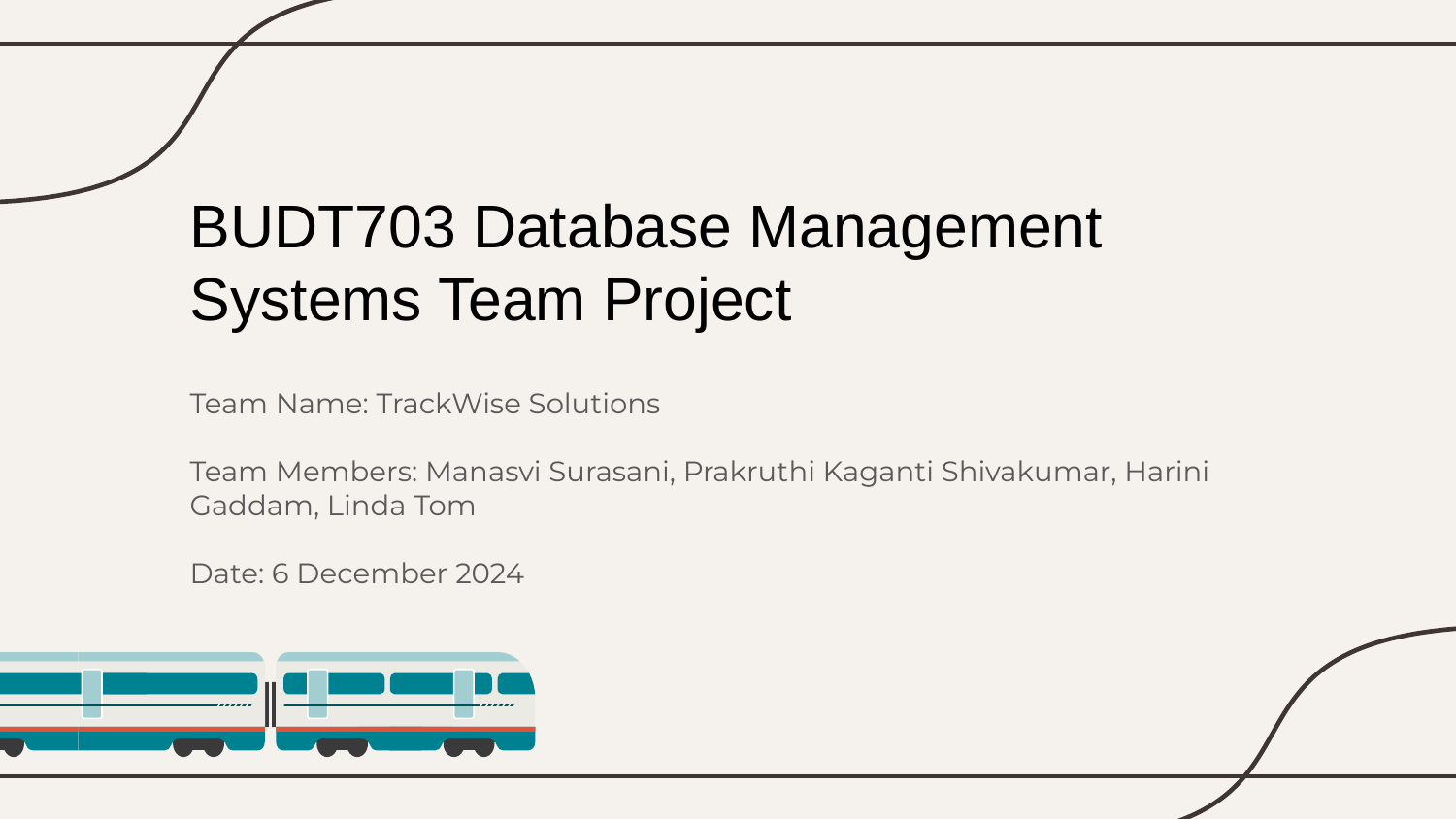

# BUDT703 Database Management Systems Team Project
Team Name: TrackWise Solutions

Team Members: Manasvi Surasani, Prakruthi Kaganti Shivakumar, Harini Gaddam, Linda Tom

Date: 6 December 2024